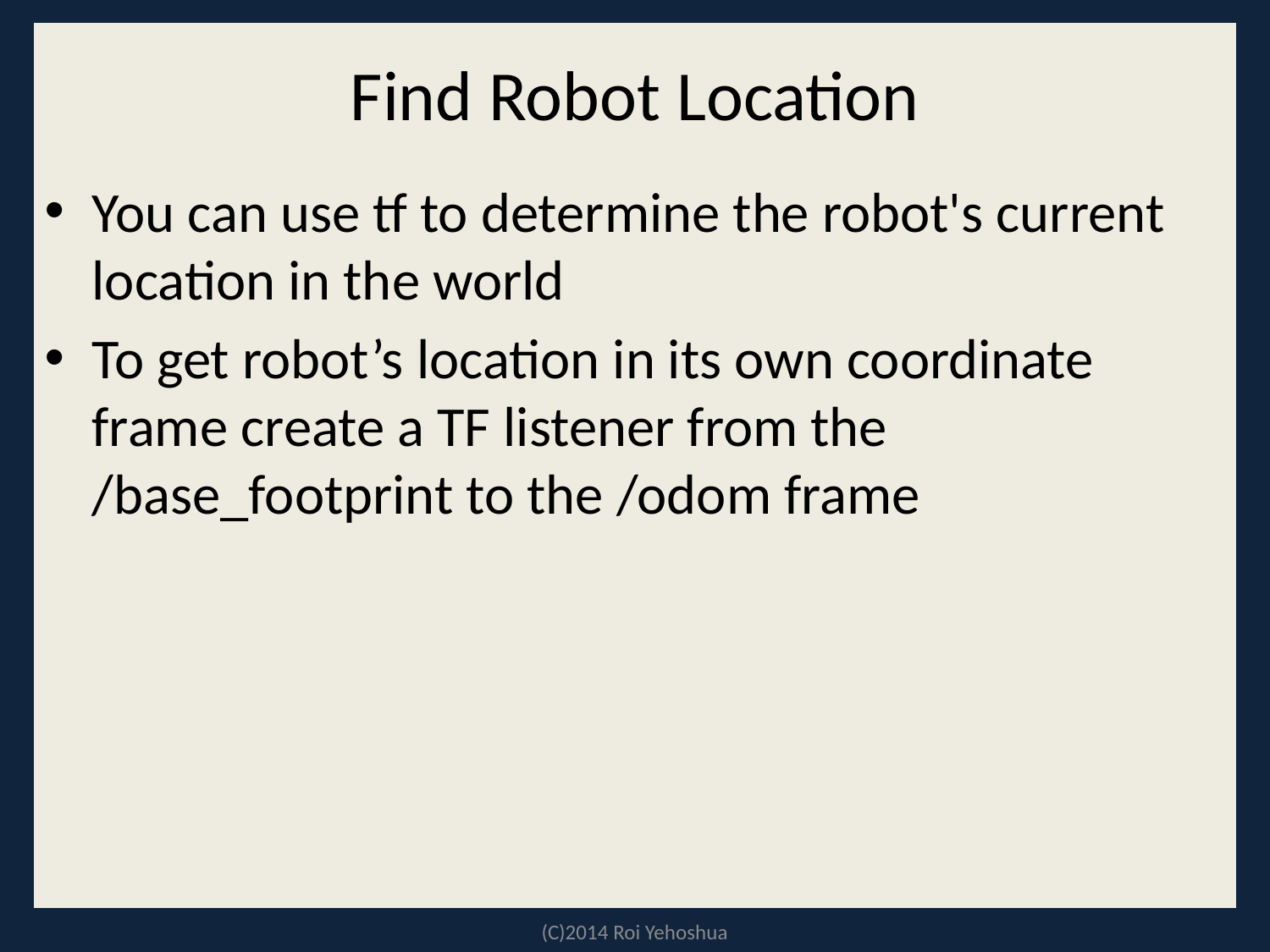

# Find Robot Location
You can use tf to determine the robot's current location in the world
To get robot’s location in its own coordinate frame create a TF listener from the /base_footprint to the /odom frame
(C)2014 Roi Yehoshua